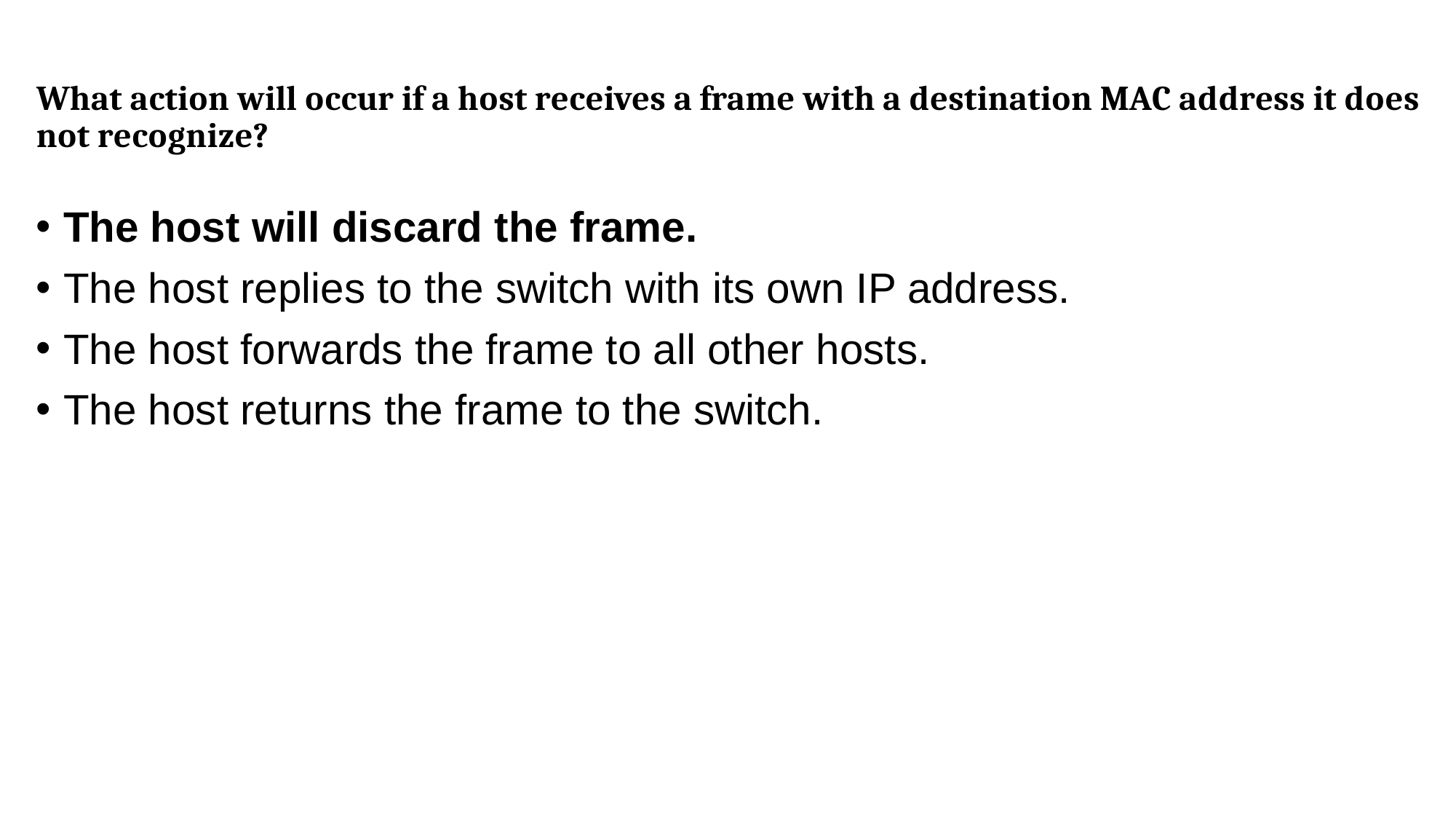

What action will occur if a host receives a frame with a destination MAC address it does not recognize?
The host will discard the frame.
The host replies to the switch with its own IP address.
The host forwards the frame to all other hosts.
The host returns the frame to the switch.